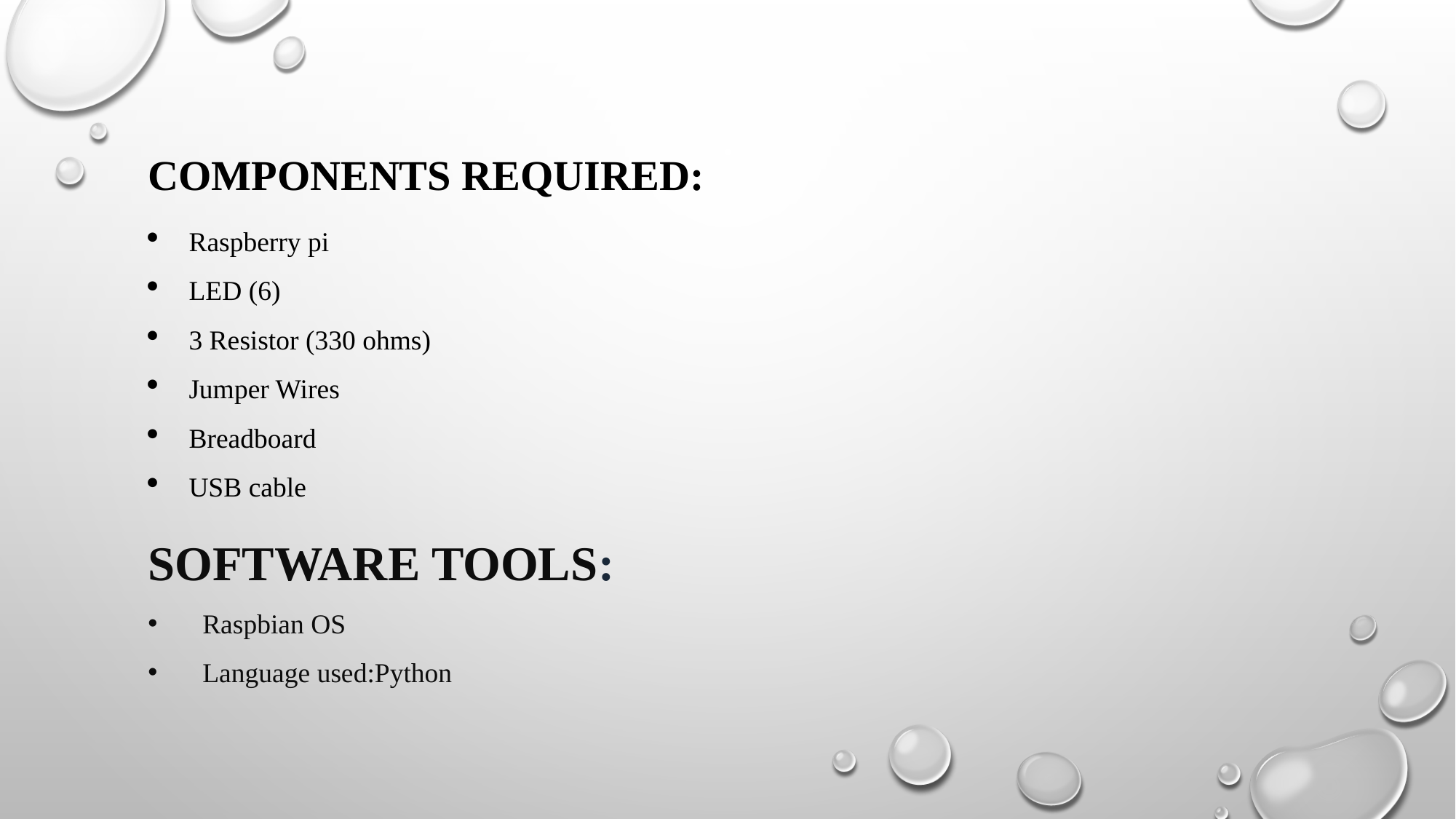

COMPONENTS REQUIRED:
Raspberry pi
LED (6)
3 Resistor (330 ohms)
Jumper Wires
Breadboard
USB cable
SOFTWARE TOOLS:
Raspbian OS
Language used:Python